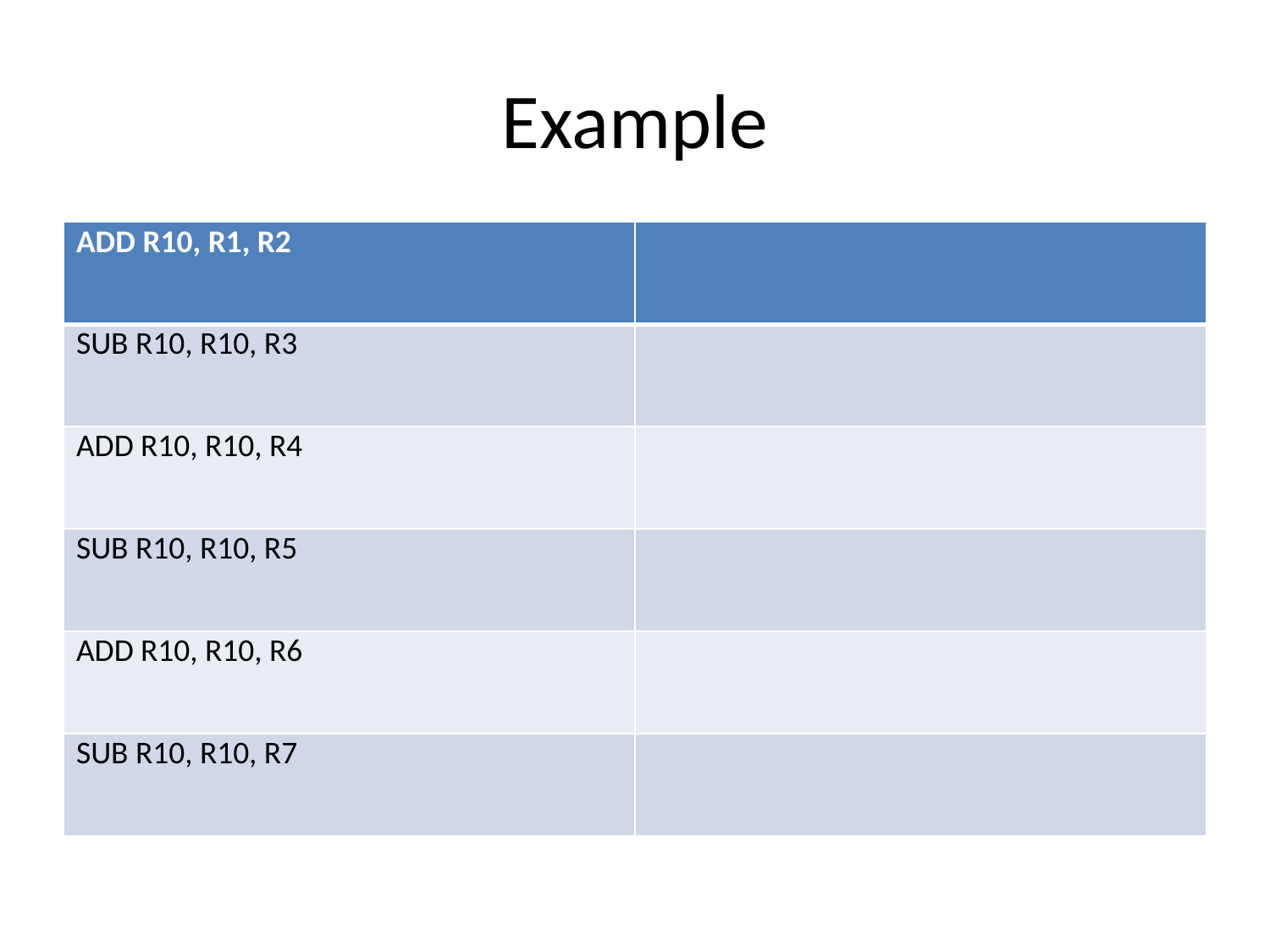

# Example
| ADD R10, R1, R2 |  |
| --- | --- |
| SUB R10, R10, R3 |  |
| ADD R10, R10, R4 |  |
| SUB R10, R10, R5 |  |
| ADD R10, R10, R6 |  |
| SUB R10, R10, R7 |  |